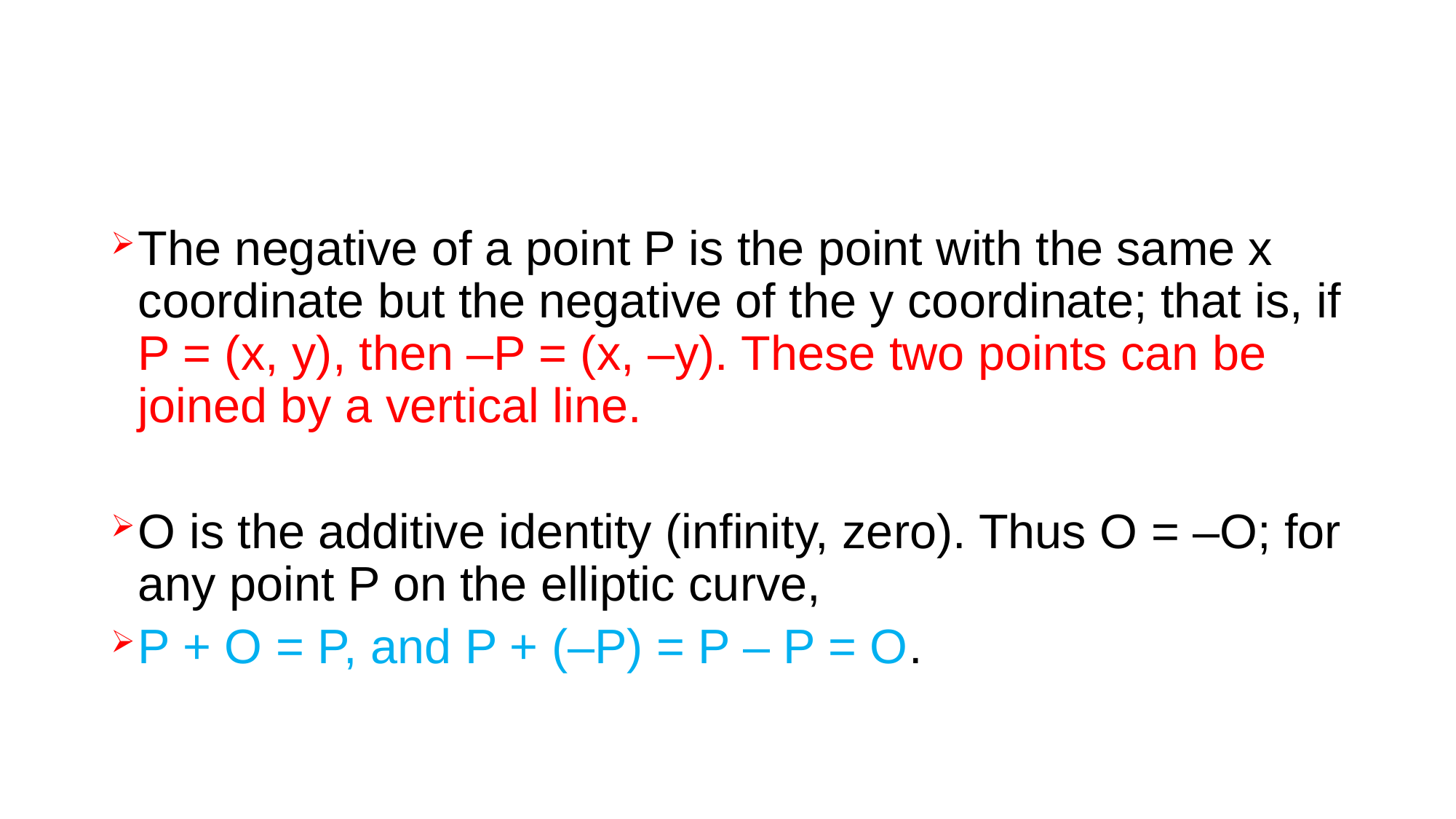

#
The negative of a point P is the point with the same x coordinate but the negative of the y coordinate; that is, if P = (x, y), then –P = (x, –y). These two points can be joined by a vertical line.

O is the additive identity (infinity, zero). Thus O = –O; for any point P on the elliptic curve,
P + O = P, and P + (–P) = P – P = O.